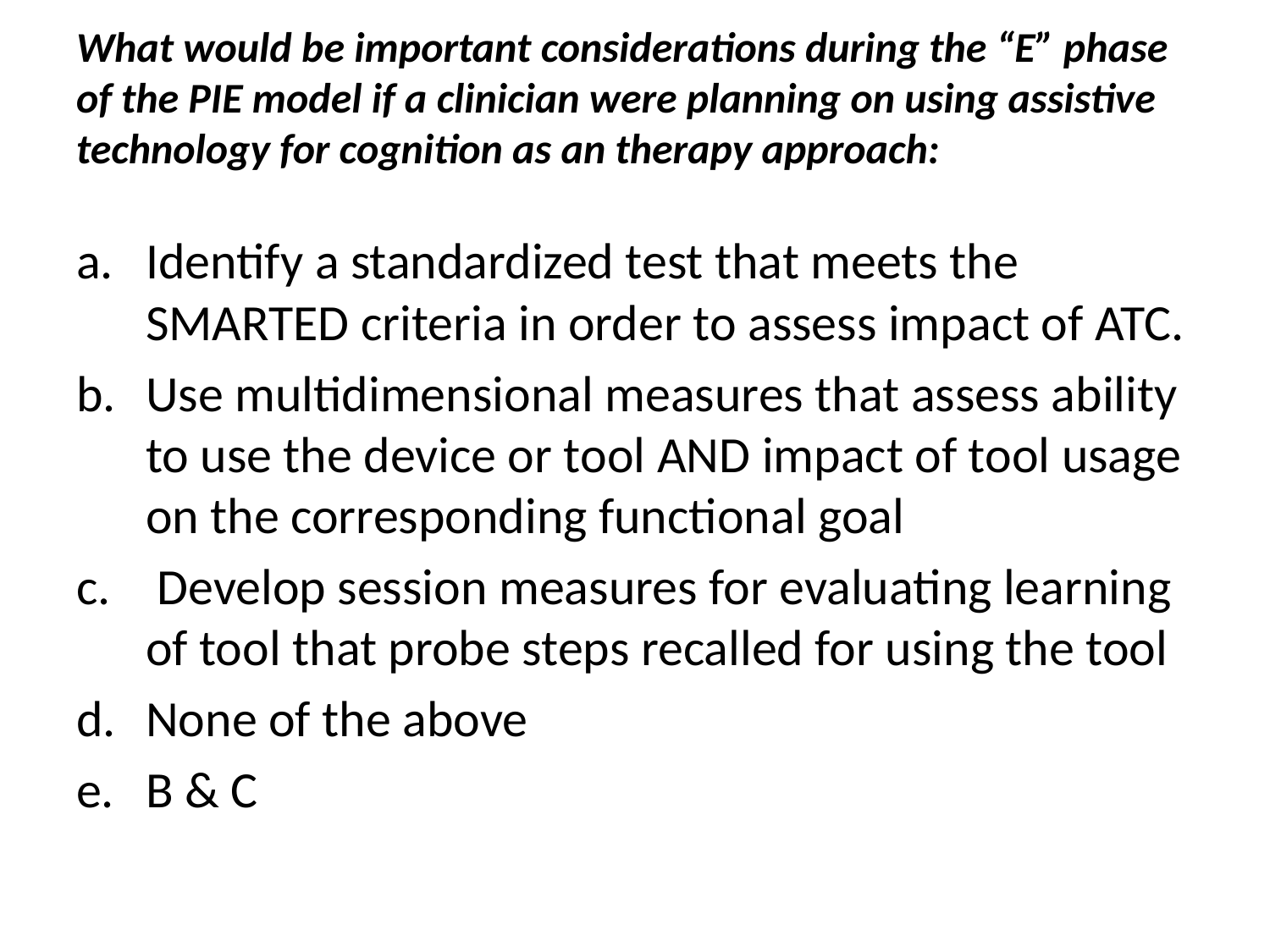

# What would be important considerations during the “E” phase of the PIE model if a clinician were planning on using assistive technology for cognition as an therapy approach:
Identify a standardized test that meets the SMARTED criteria in order to assess impact of ATC.
Use multidimensional measures that assess ability to use the device or tool AND impact of tool usage on the corresponding functional goal
 Develop session measures for evaluating learning of tool that probe steps recalled for using the tool
None of the above
B & C